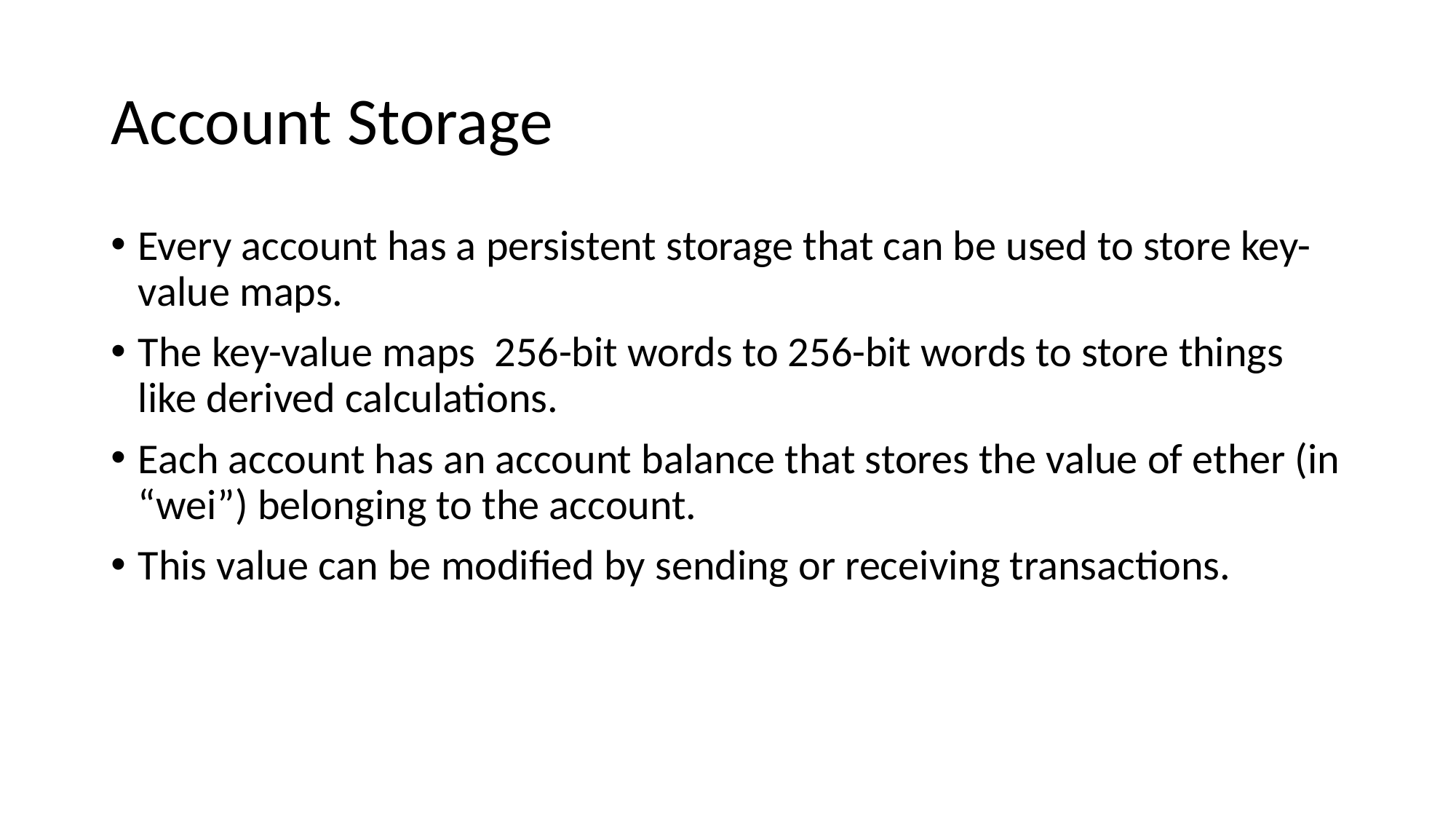

# Account Storage
Every account has a persistent storage that can be used to store key-value maps.
The key-value maps  256-bit words to 256-bit words to store things like derived calculations.
Each account has an account balance that stores the value of ether (in “wei”) belonging to the account.
This value can be modified by sending or receiving transactions.